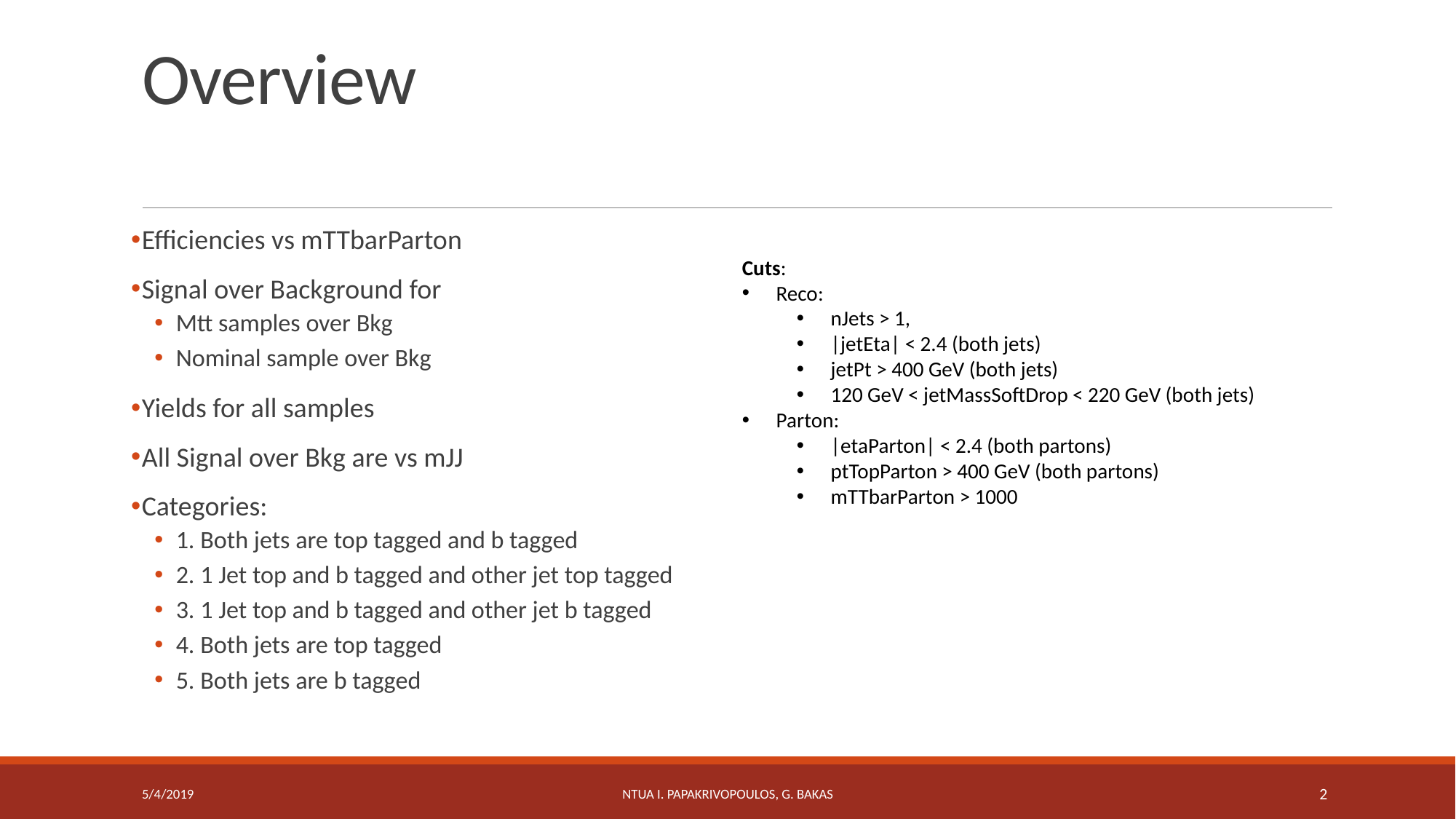

# Overview
Efficiencies vs mTTbarParton
Signal over Background for
Mtt samples over Bkg
Nominal sample over Bkg
Yields for all samples
All Signal over Bkg are vs mJJ
Categories:
1. Both jets are top tagged and b tagged
2. 1 Jet top and b tagged and other jet top tagged
3. 1 Jet top and b tagged and other jet b tagged
4. Both jets are top tagged
5. Both jets are b tagged

Cuts:
Reco:
nJets > 1,
|jetEta| < 2.4 (both jets)
jetPt > 400 GeV (both jets)
120 GeV < jetMassSoftDrop < 220 GeV (both jets)
Parton:
|etaParton| < 2.4 (both partons)
ptTopParton > 400 GeV (both partons)
mTTbarParton > 1000

5/4/2019
NTUA I. Papakrivopoulos, G. Bakas
2